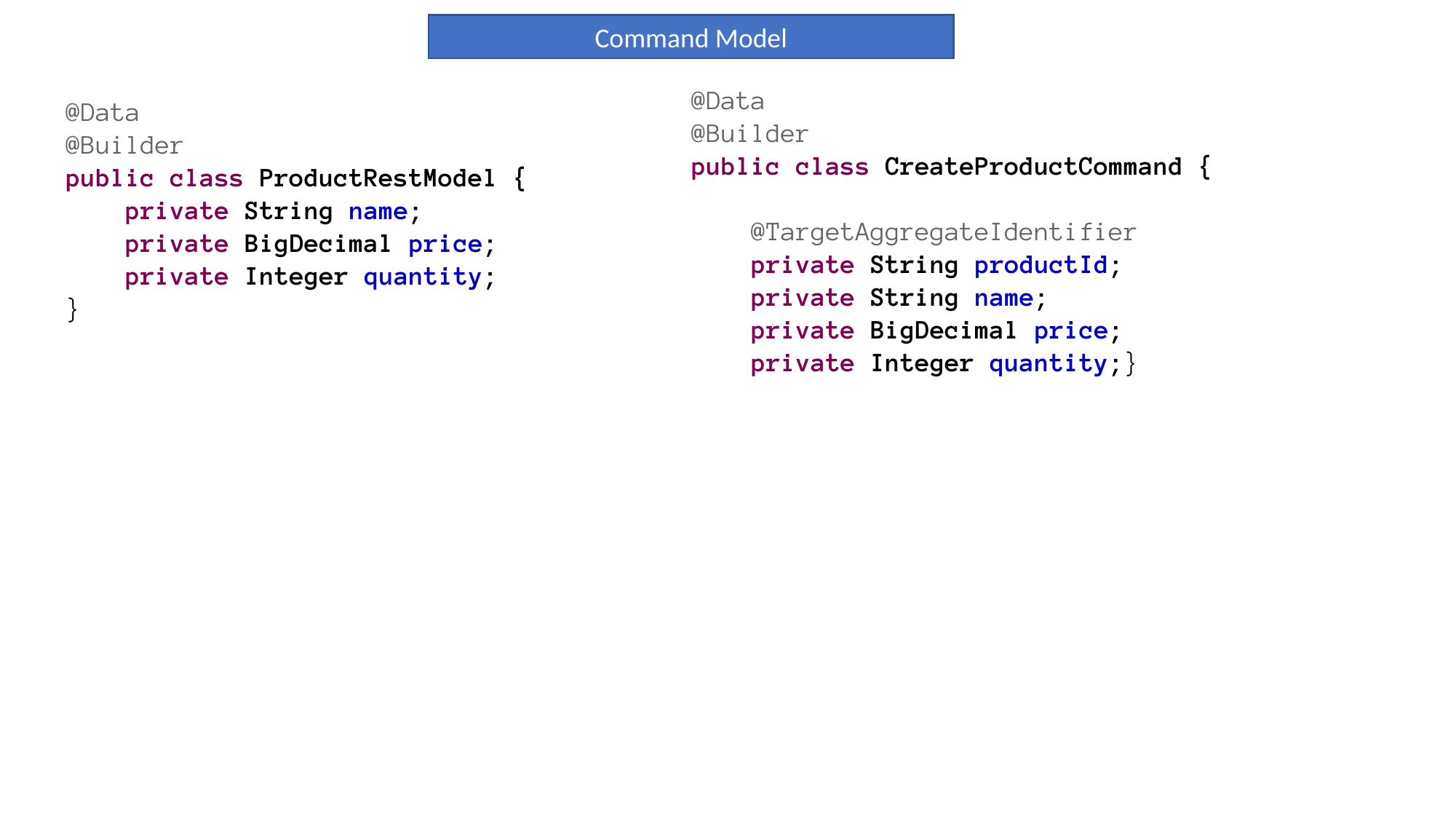

Command Model
@Data
@Builder
public class CreateProductCommand {

    @TargetAggregateIdentifier
    private String productId;
    private String name;
    private BigDecimal price;
    private Integer quantity;}
@Data
@Builder
public class ProductRestModel {
    private String name;
    private BigDecimal price;
    private Integer quantity;
}